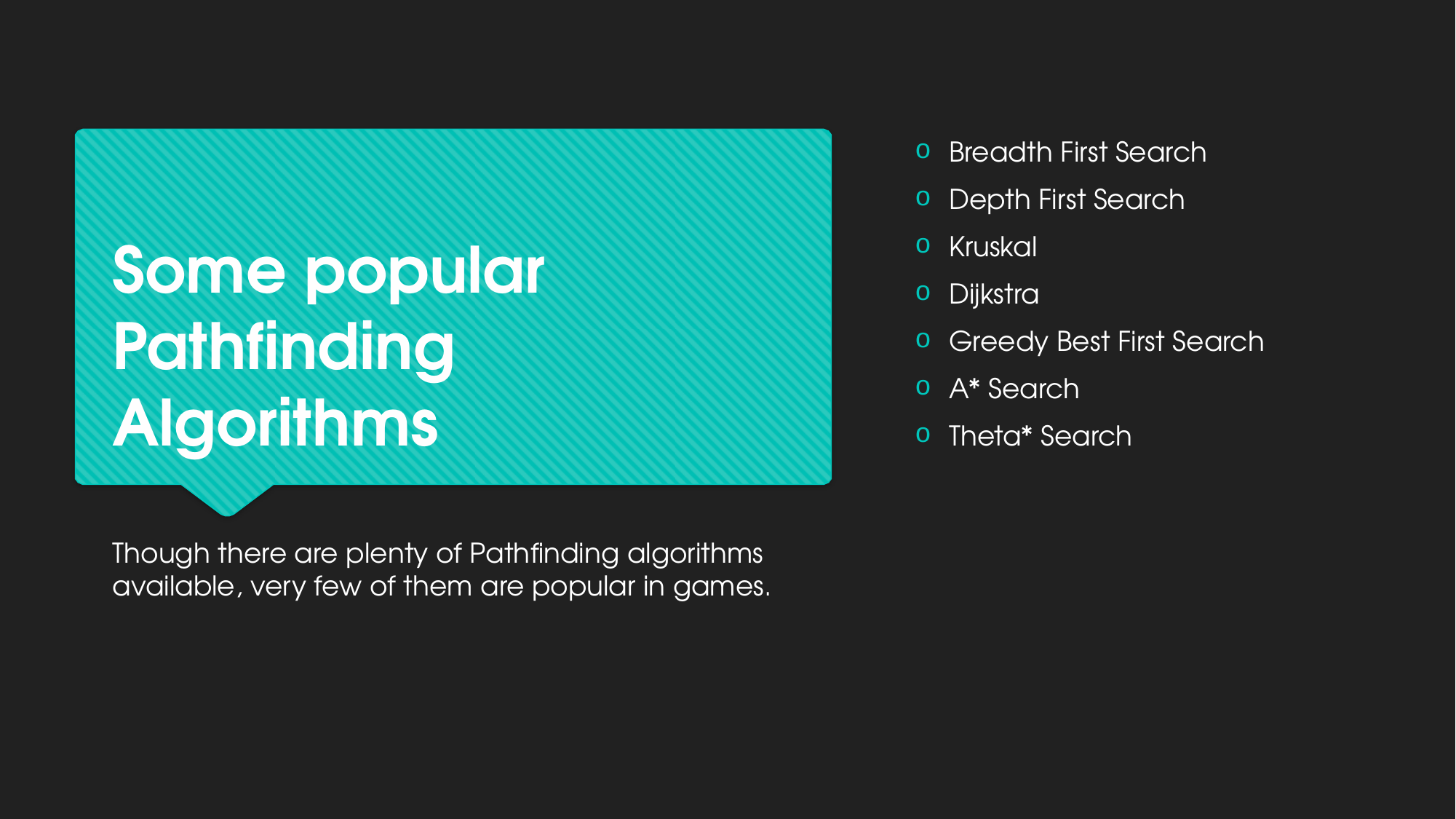

Breadth First Search
Depth First Search
Kruskal
Dijkstra
Greedy Best First Search
A* Search
Theta* Search

Some popular Pathfinding Algorithms
Though there are plenty of Pathfinding algorithms available, very few of them are popular in games.